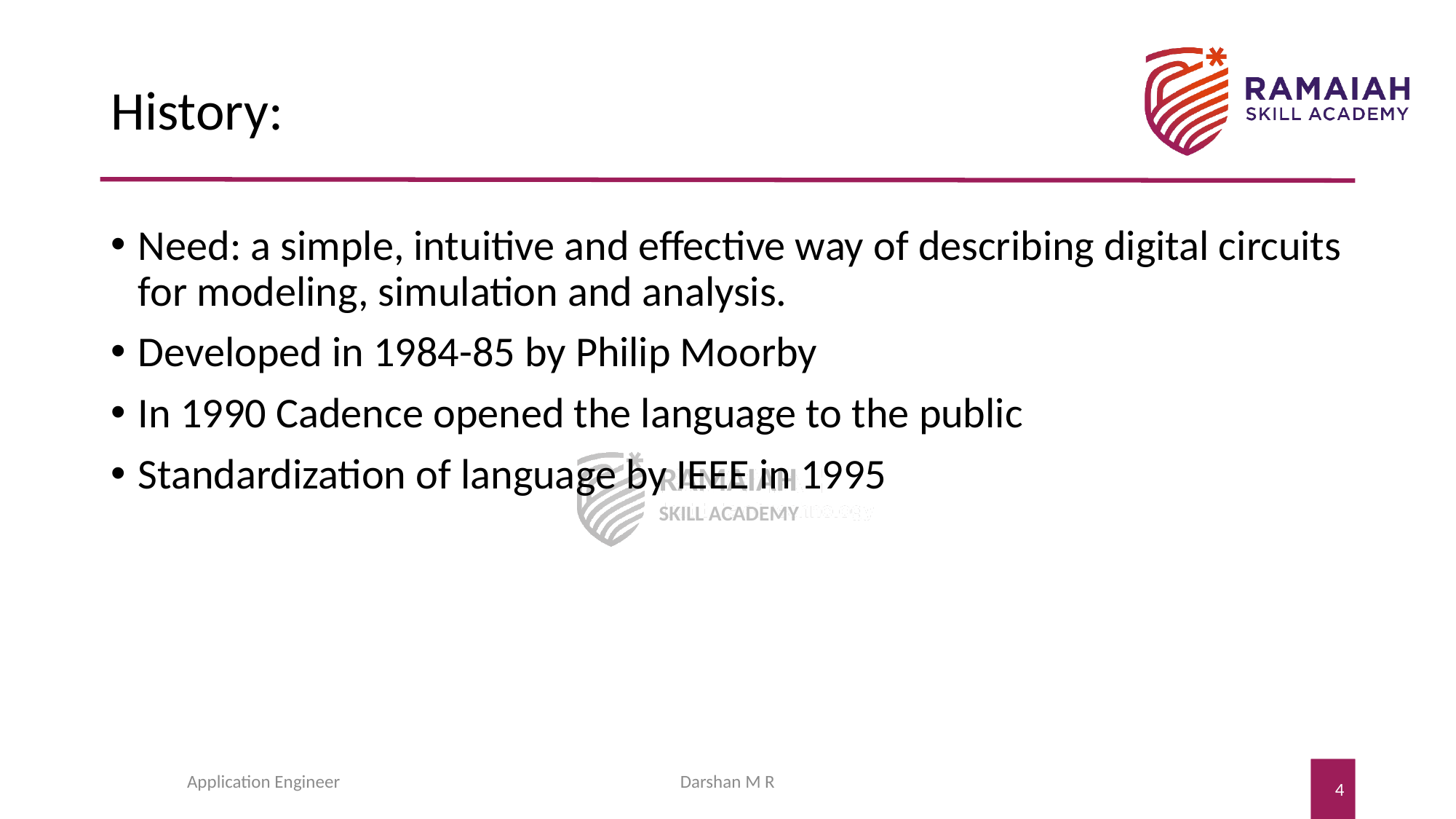

# History:
Need: a simple, intuitive and effective way of describing digital circuits for modeling, simulation and analysis.
Developed in 1984-85 by Philip Moorby
In 1990 Cadence opened the language to the public
Standardization of language by IEEE in 1995
Application Engineer
Darshan M R